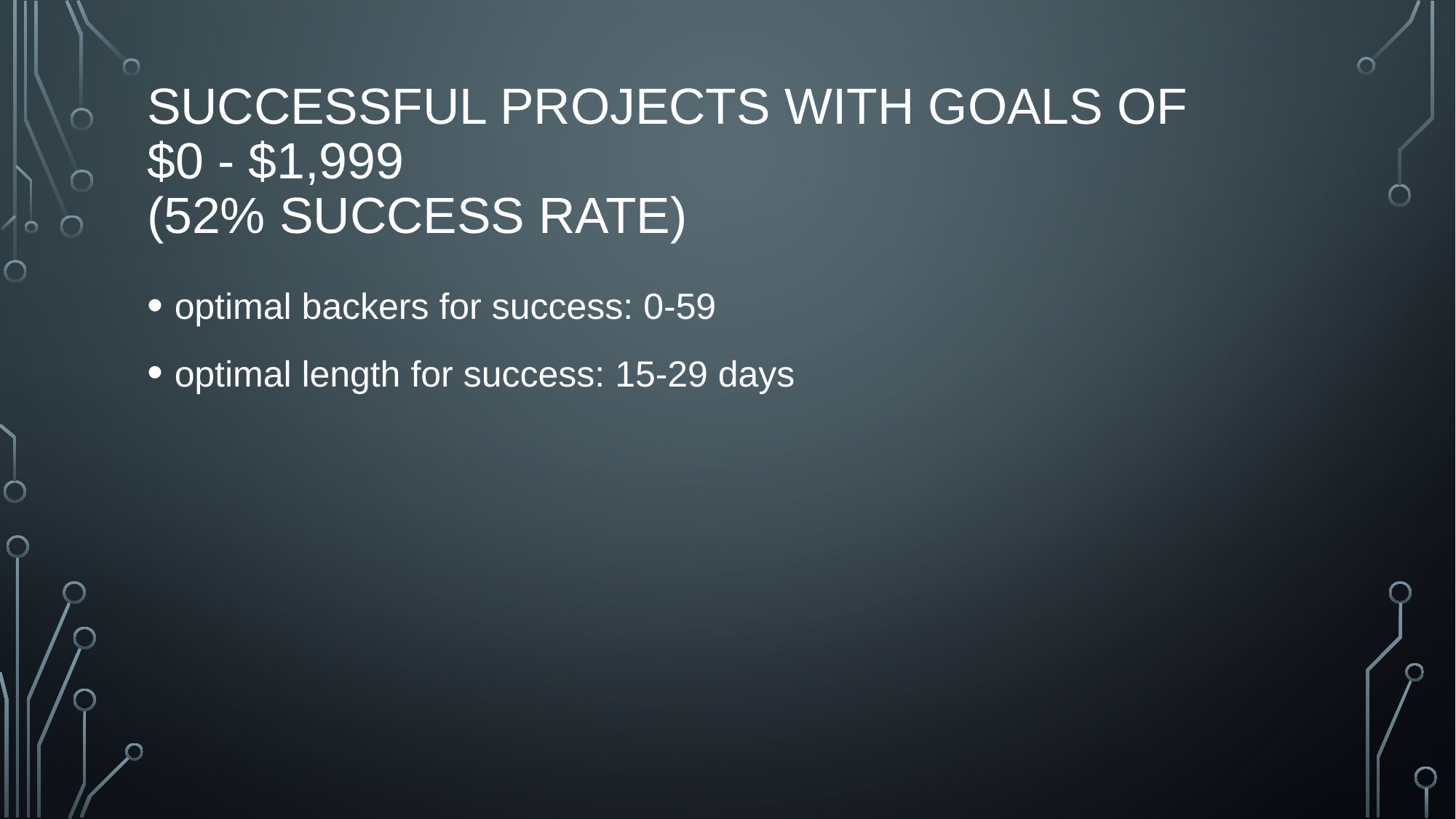

# Successful Projects with Goals of $0 - $1,999 (52% success rate)
optimal backers for success: 0-59
optimal length for success: 15-29 days